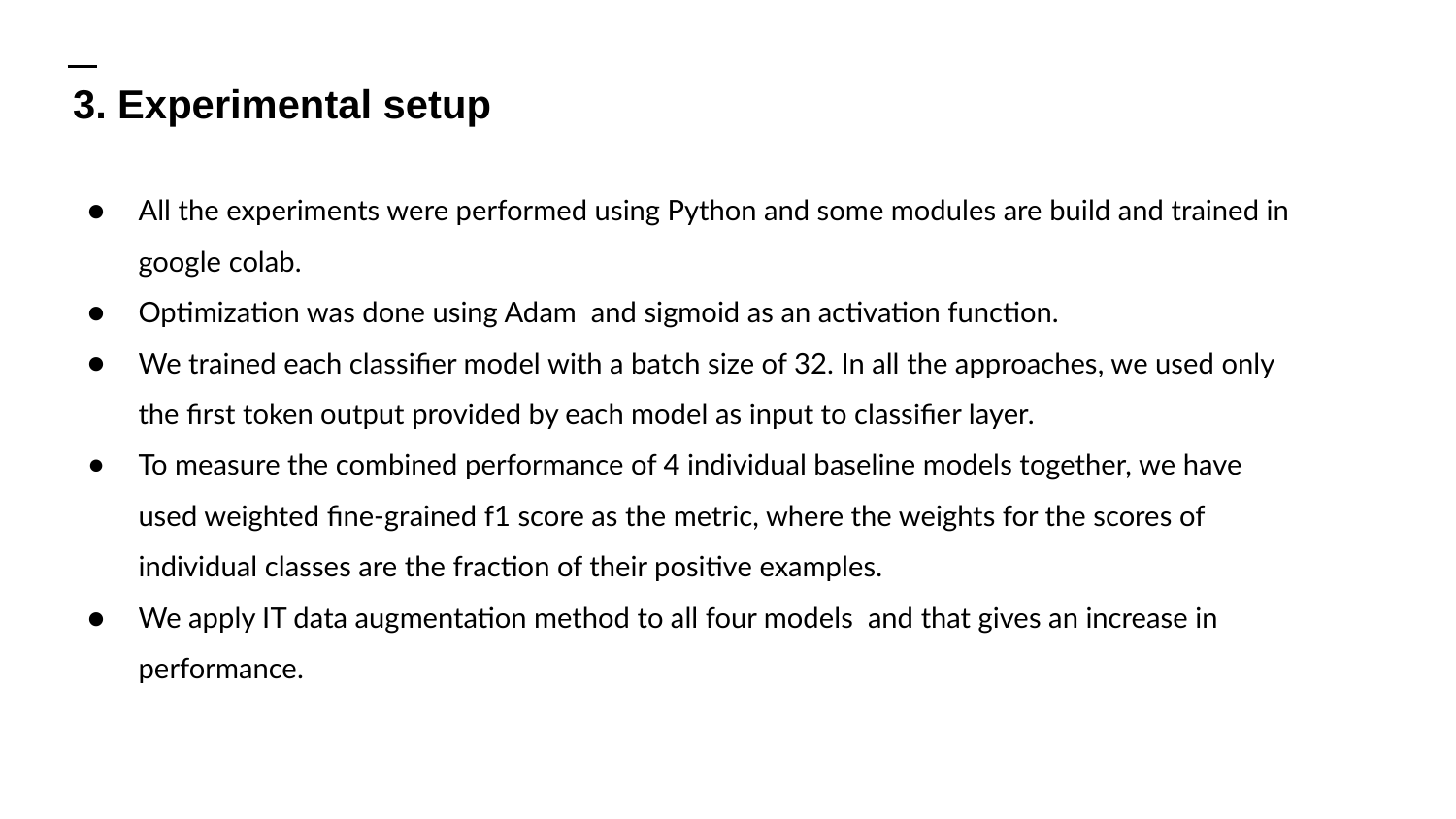

# 3. Experimental setup
All the experiments were performed using Python and some modules are build and trained in google colab.
Optimization was done using Adam  and sigmoid as an activation function.
We trained each classifier model with a batch size of 32. In all the approaches, we used only the first token output provided by each model as input to classifier layer.
To measure the combined performance of 4 individual baseline models together, we have used weighted fine-grained f1 score as the metric, where the weights for the scores of individual classes are the fraction of their positive examples.
We apply IT data augmentation method to all four models  and that gives an increase in performance.